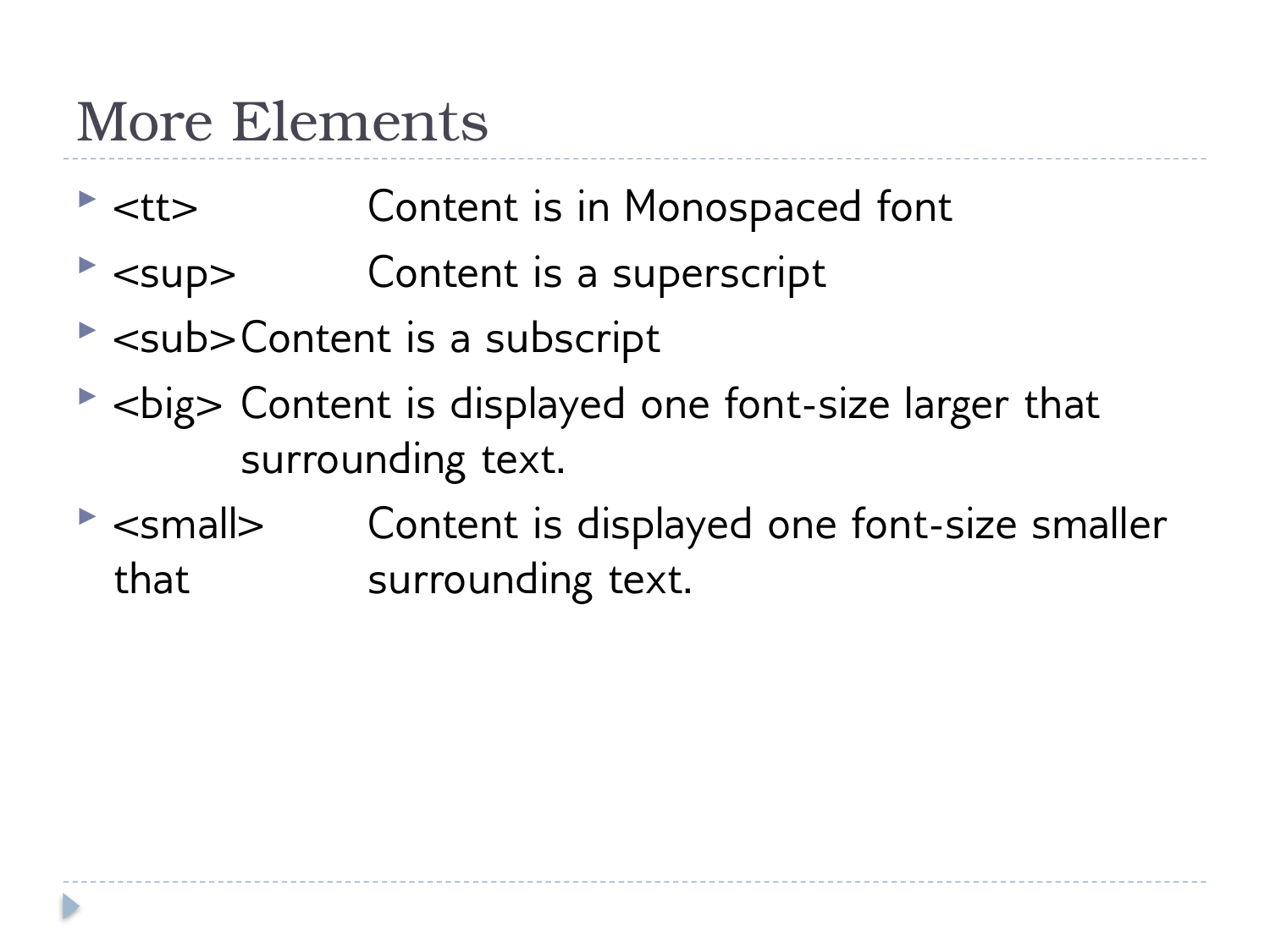

# More Elements
<tt>		Content is in Monospaced font
<sup> 	Content is a superscript
<sub>	Content is a subscript
<big>	Content is displayed one font-size larger that 		surrounding text.
<small>	Content is displayed one font-size smaller that 		surrounding text.